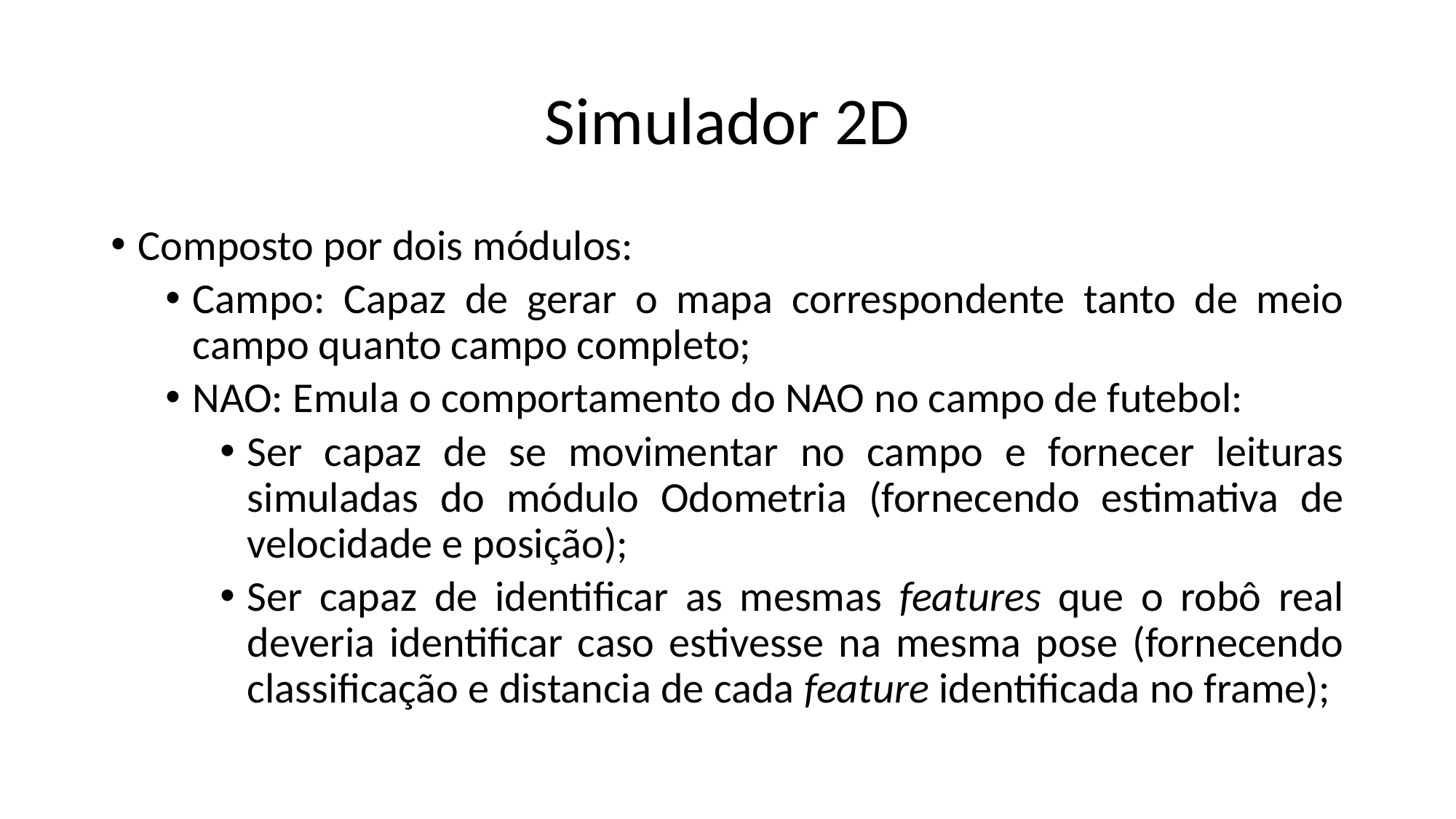

# Simulador 2D
Composto por dois módulos:
Campo: Capaz de gerar o mapa correspondente tanto de meio campo quanto campo completo;
NAO: Emula o comportamento do NAO no campo de futebol:
Ser capaz de se movimentar no campo e fornecer leituras simuladas do módulo Odometria (fornecendo estimativa de velocidade e posição);
Ser capaz de identificar as mesmas features que o robô real deveria identificar caso estivesse na mesma pose (fornecendo classificação e distancia de cada feature identificada no frame);